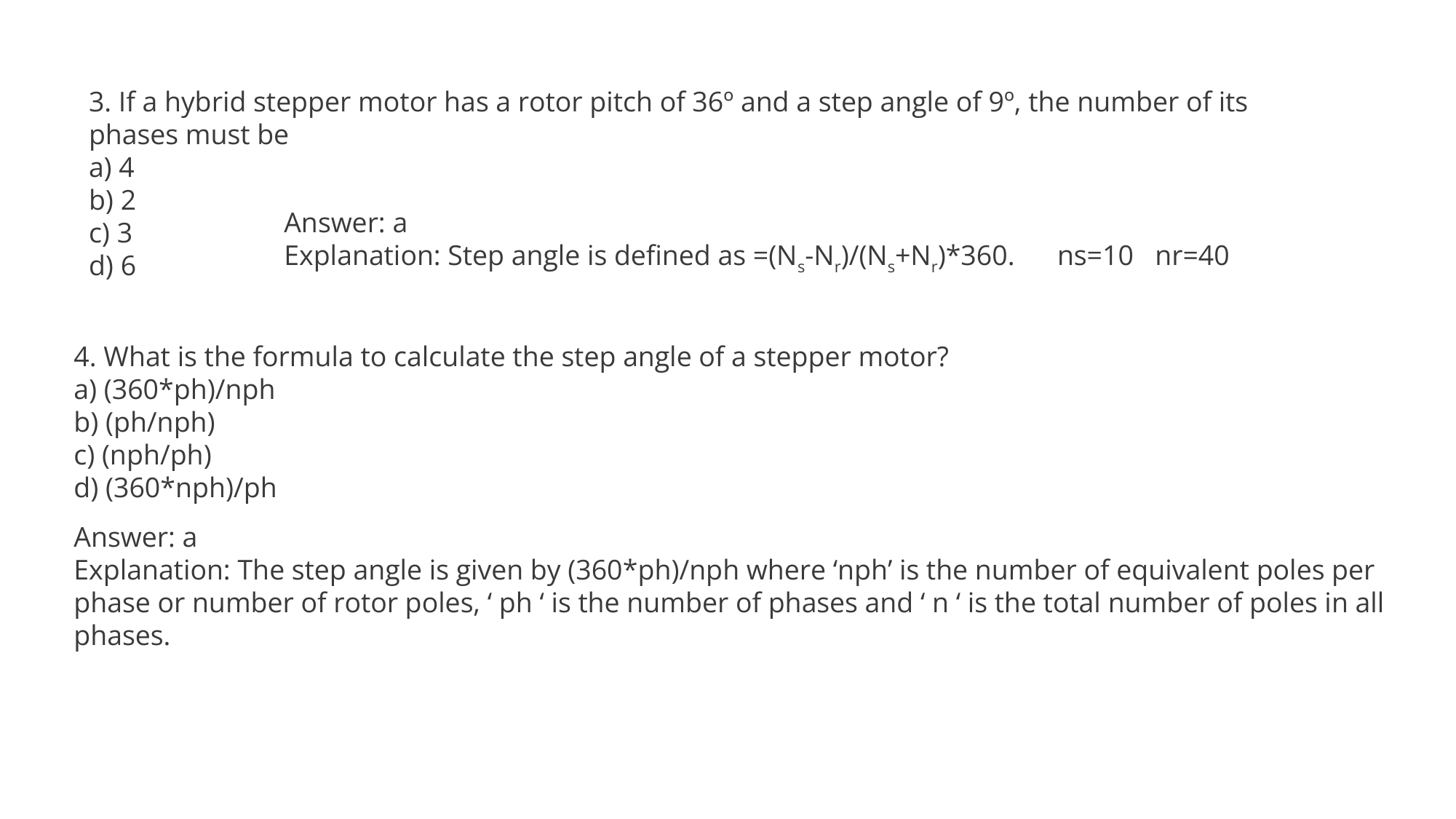

3. If a hybrid stepper motor has a rotor pitch of 36º and a step angle of 9º, the number of its phases must be
a) 4
b) 2
c) 3
d) 6
Answer: a
Explanation: Step angle is defined as =(Ns-Nr)/(Ns+Nr)*360.      ns=10   nr=40
4. What is the formula to calculate the step angle of a stepper motor?
a) (360*ph)/nph
b) (ph/nph)
c) (nph/ph)
d) (360*nph)/ph
Answer: a
Explanation: The step angle is given by (360*ph)/nph where ‘nph’ is the number of equivalent poles per phase or number of rotor poles, ‘ ph ‘ is the number of phases and ‘ n ‘ is the total number of poles in all phases.